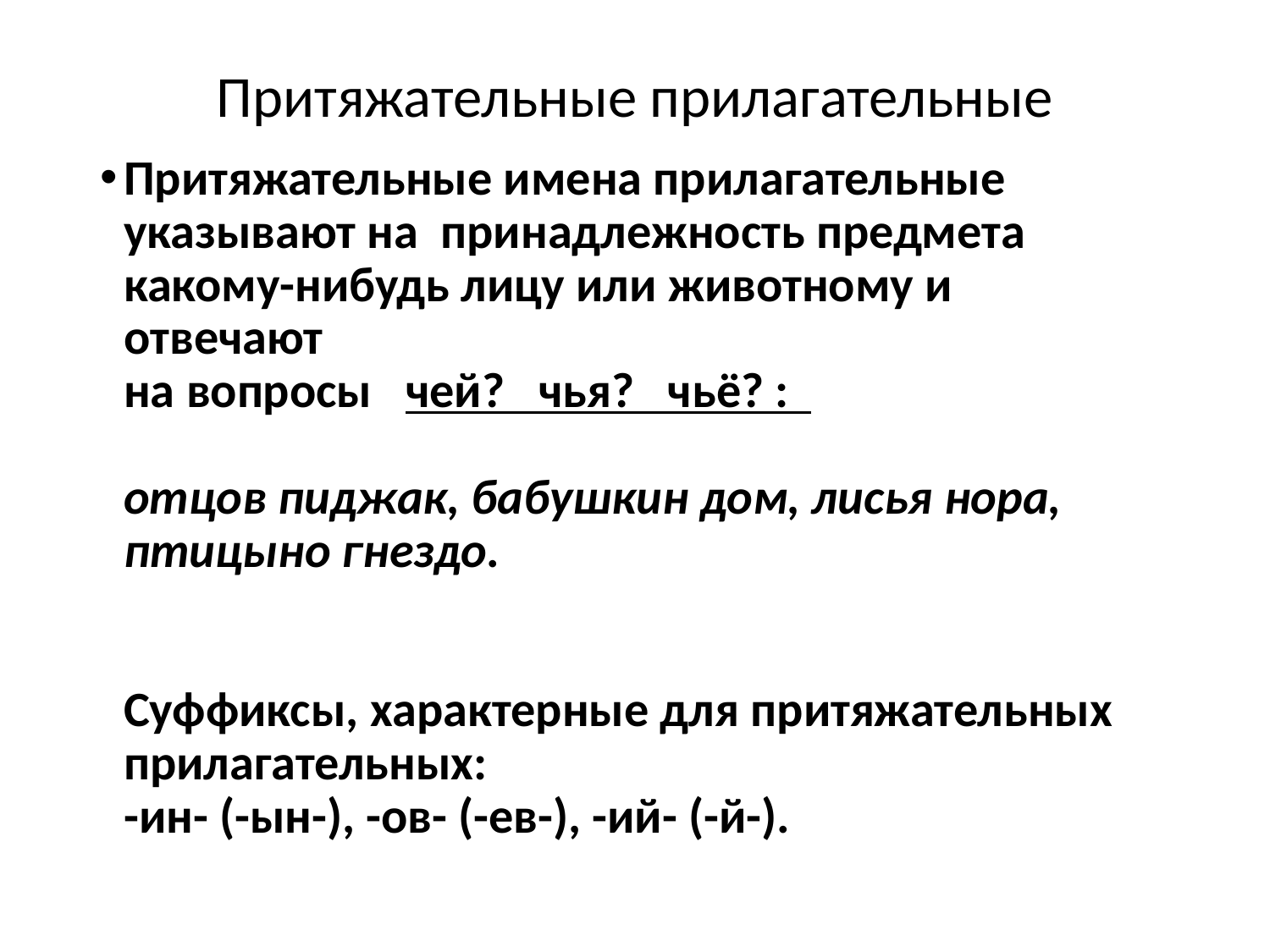

# Притяжательные прилагательные
Притяжательные имена прилагательные указывают на  принадлежность предмета какому-нибудь лицу или животному и отвечают  
на вопросы   чей?   чья?   чьё? :  
отцов пиджак, бабушкин дом, лисья нора, птицыно гнездо.    
Суффиксы, характерные для притяжательных прилагательных:  
-ин- (-ын-), -ов- (-ев-), -ий- (-й-).